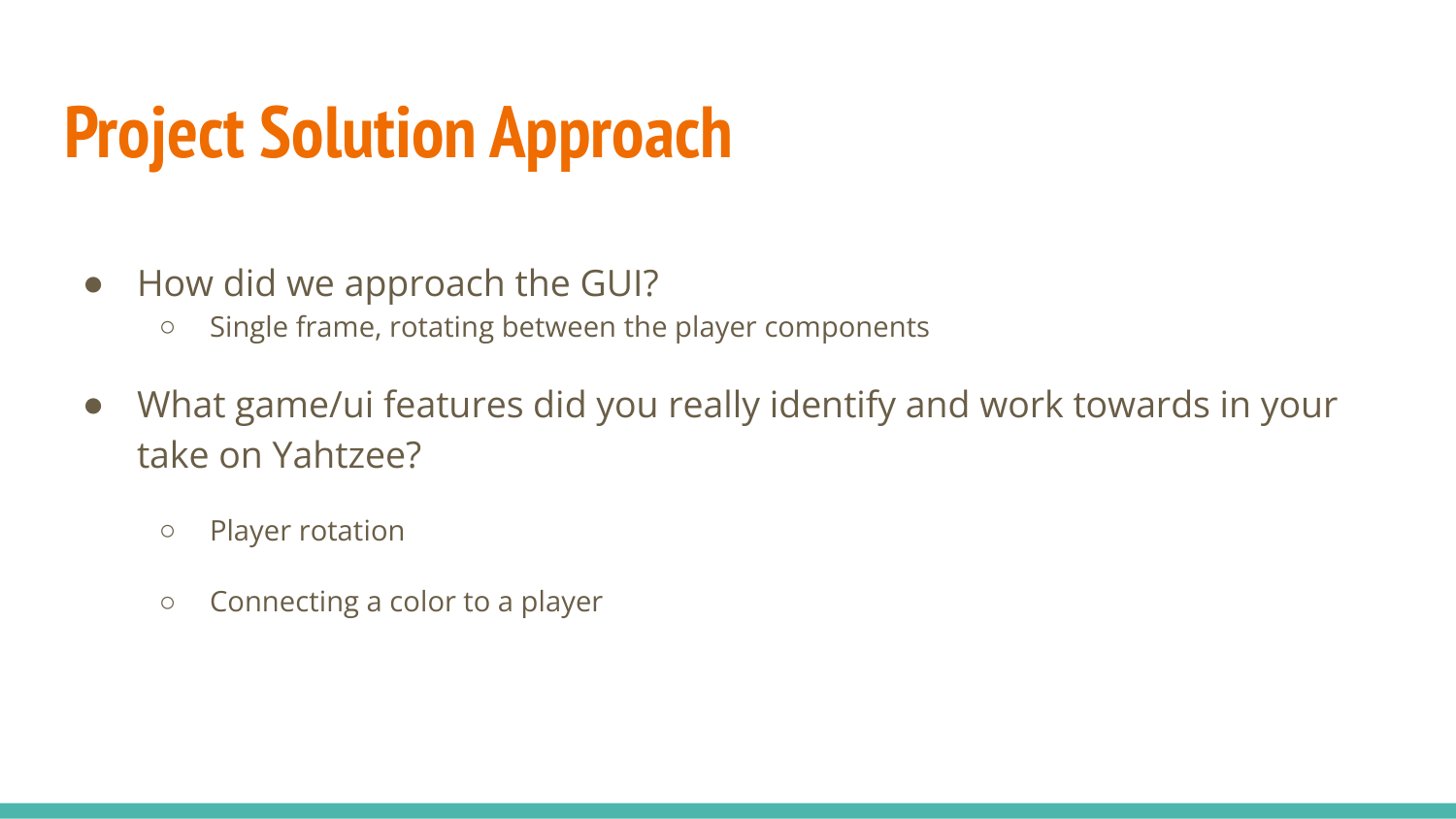

# Project Solution Approach
How did we approach the GUI?
Single frame, rotating between the player components
What game/ui features did you really identify and work towards in your take on Yahtzee?
Player rotation
Connecting a color to a player